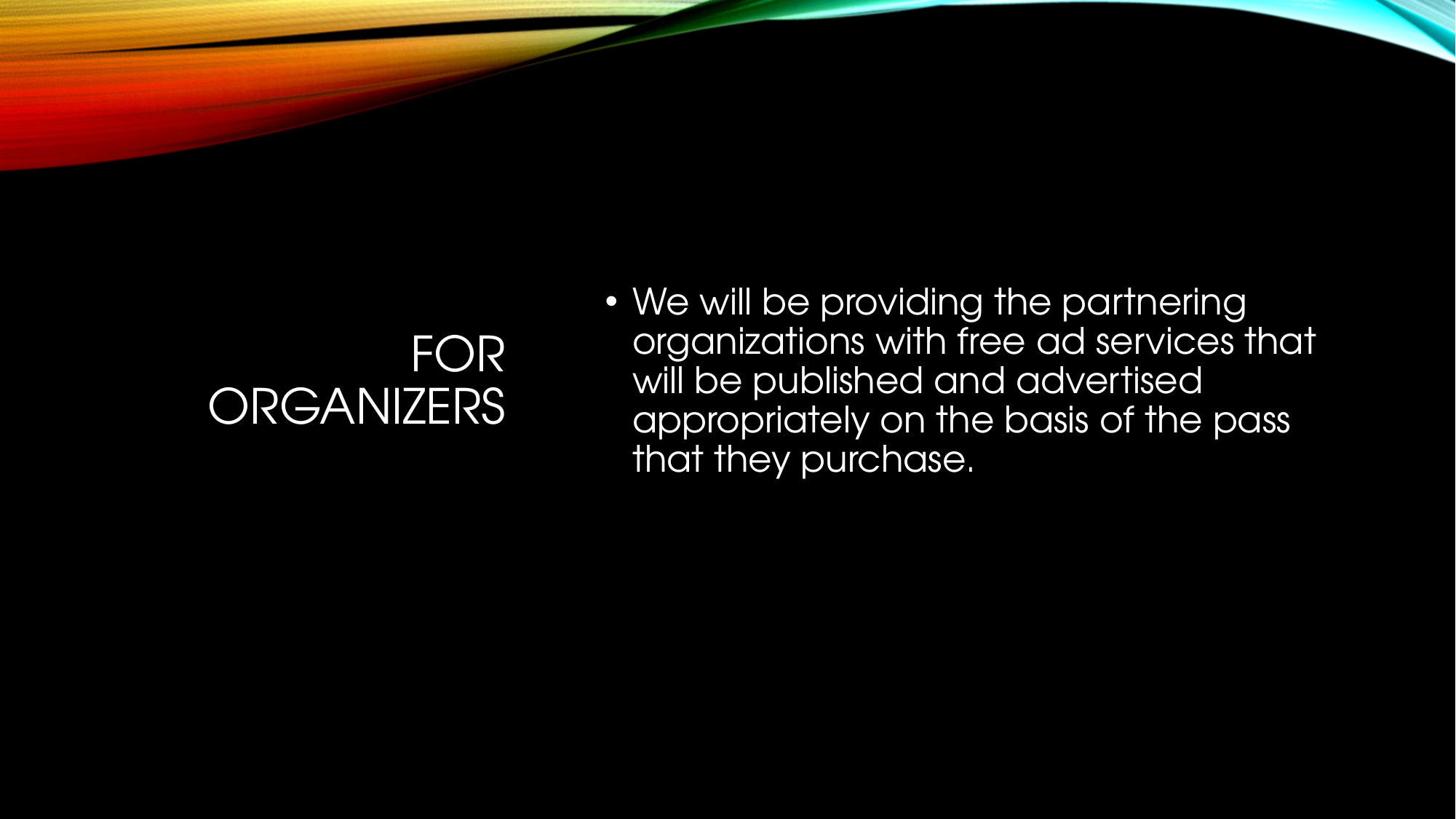

# For organizers
We will be providing the partnering organizations with free ad services that will be published and advertised appropriately on the basis of the pass that they purchase.